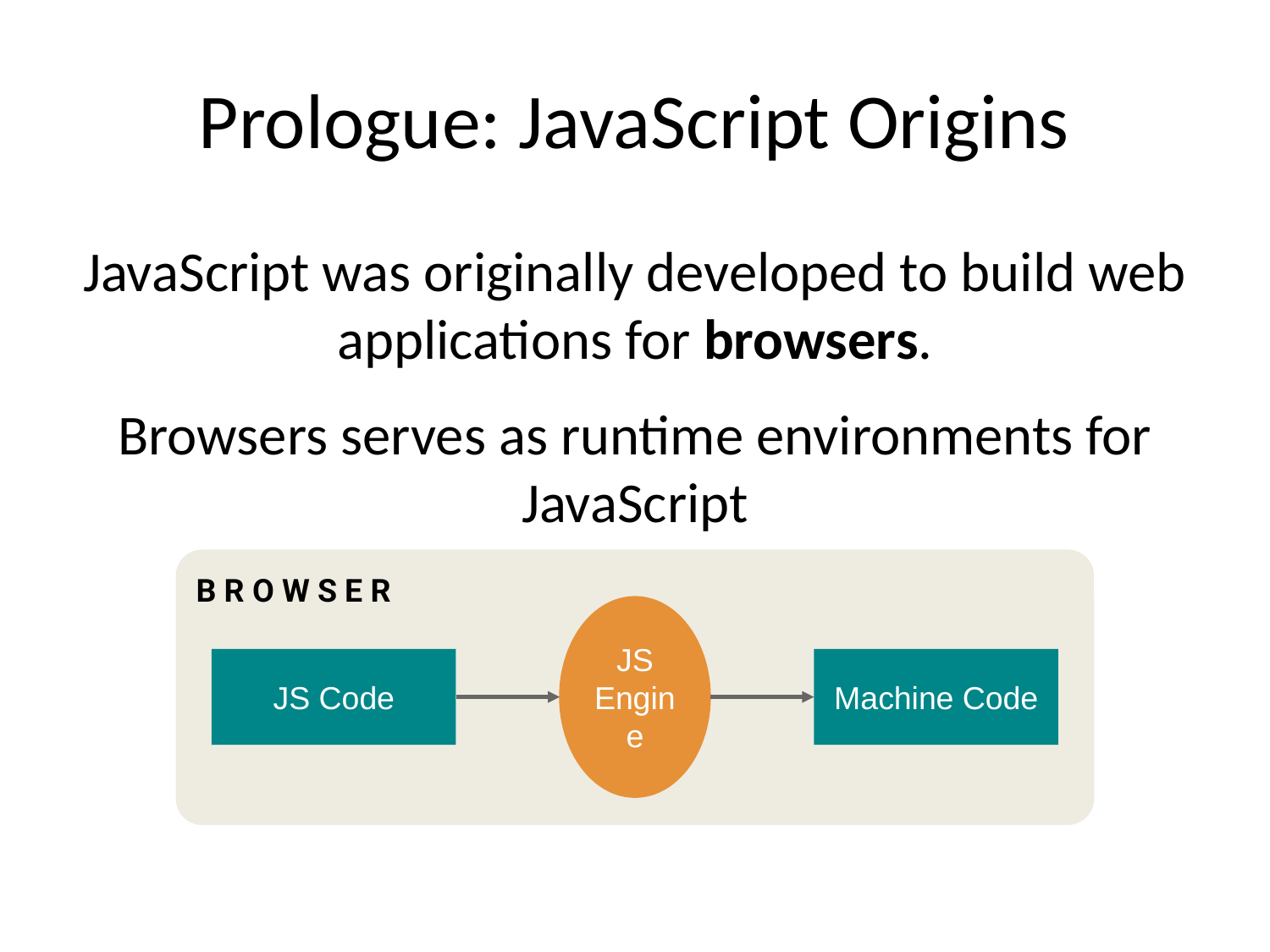

# Prologue: JavaScript Origins
JavaScript was originally developed to build web applications for browsers.
Browsers serves as runtime environments for JavaScript
B R O W S E R
JS Engine
JS Code
Machine Code